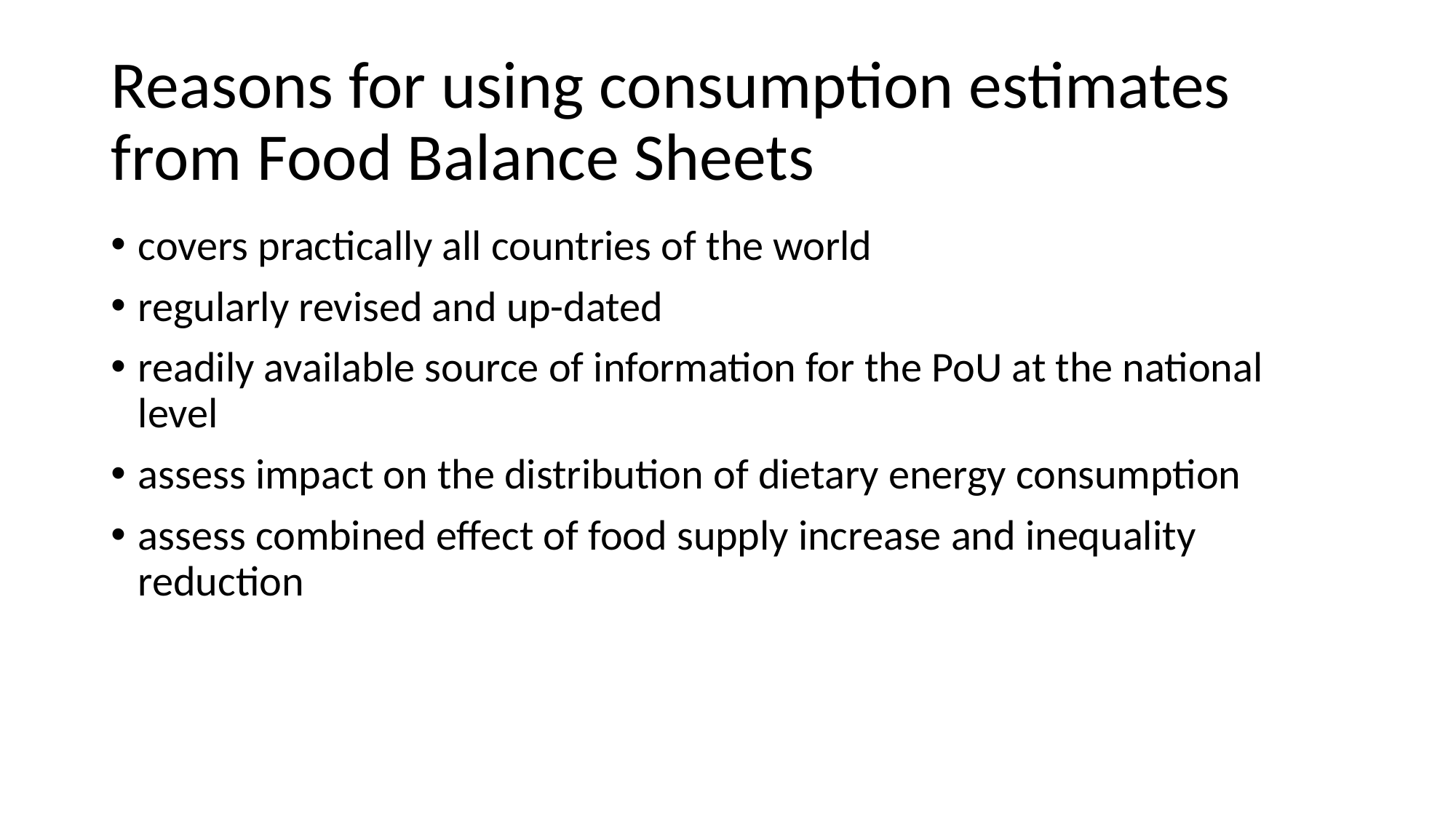

# Reasons for using consumption estimates from Food Balance Sheets
covers practically all countries of the world
regularly revised and up-dated
readily available source of information for the PoU at the national level
assess impact on the distribution of dietary energy consumption
assess combined effect of food supply increase and inequality reduction